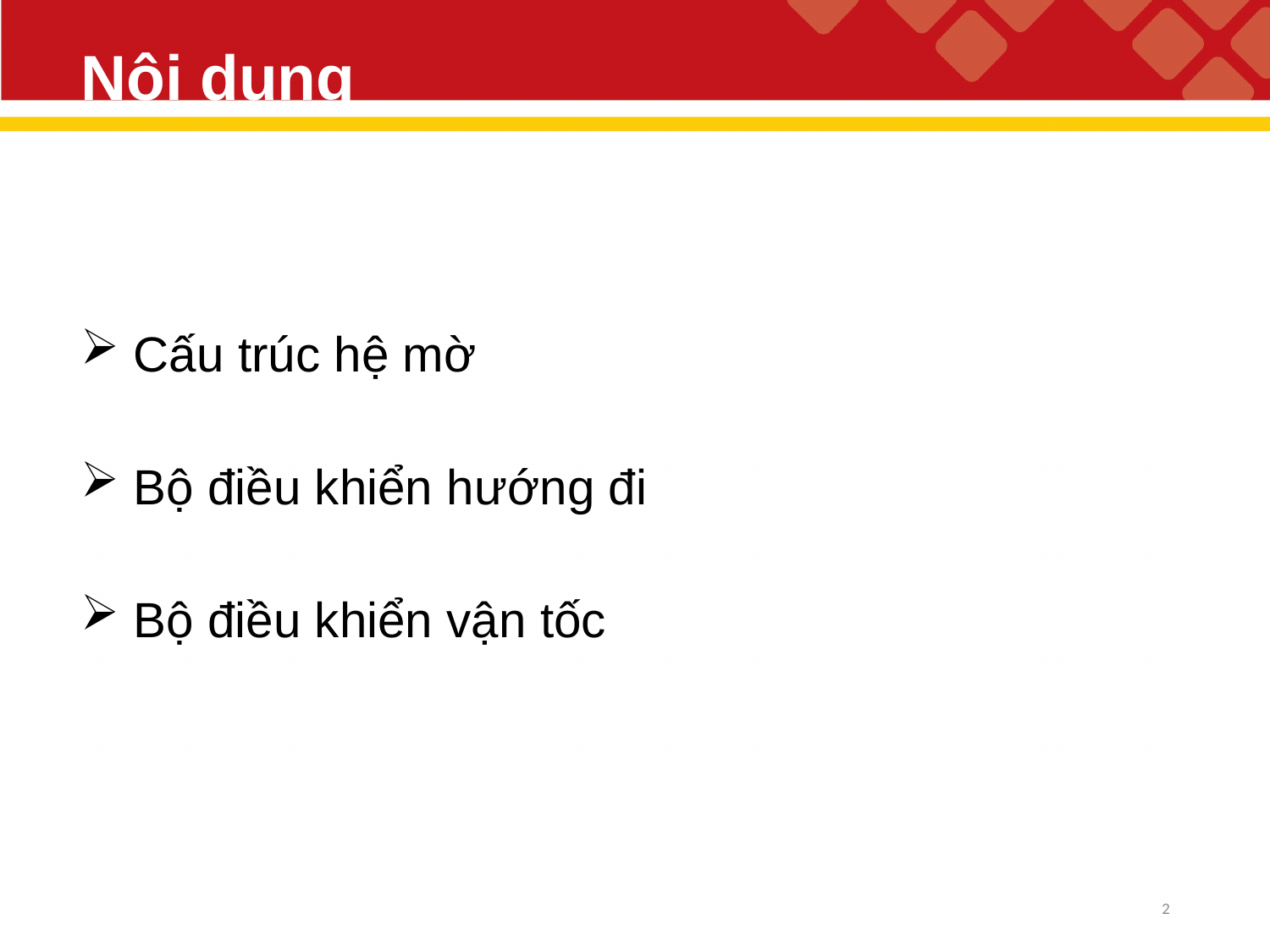

# Nội dung
 Cấu trúc hệ mờ

 Bộ điều khiển hướng đi

 Bộ điều khiển vận tốc
2